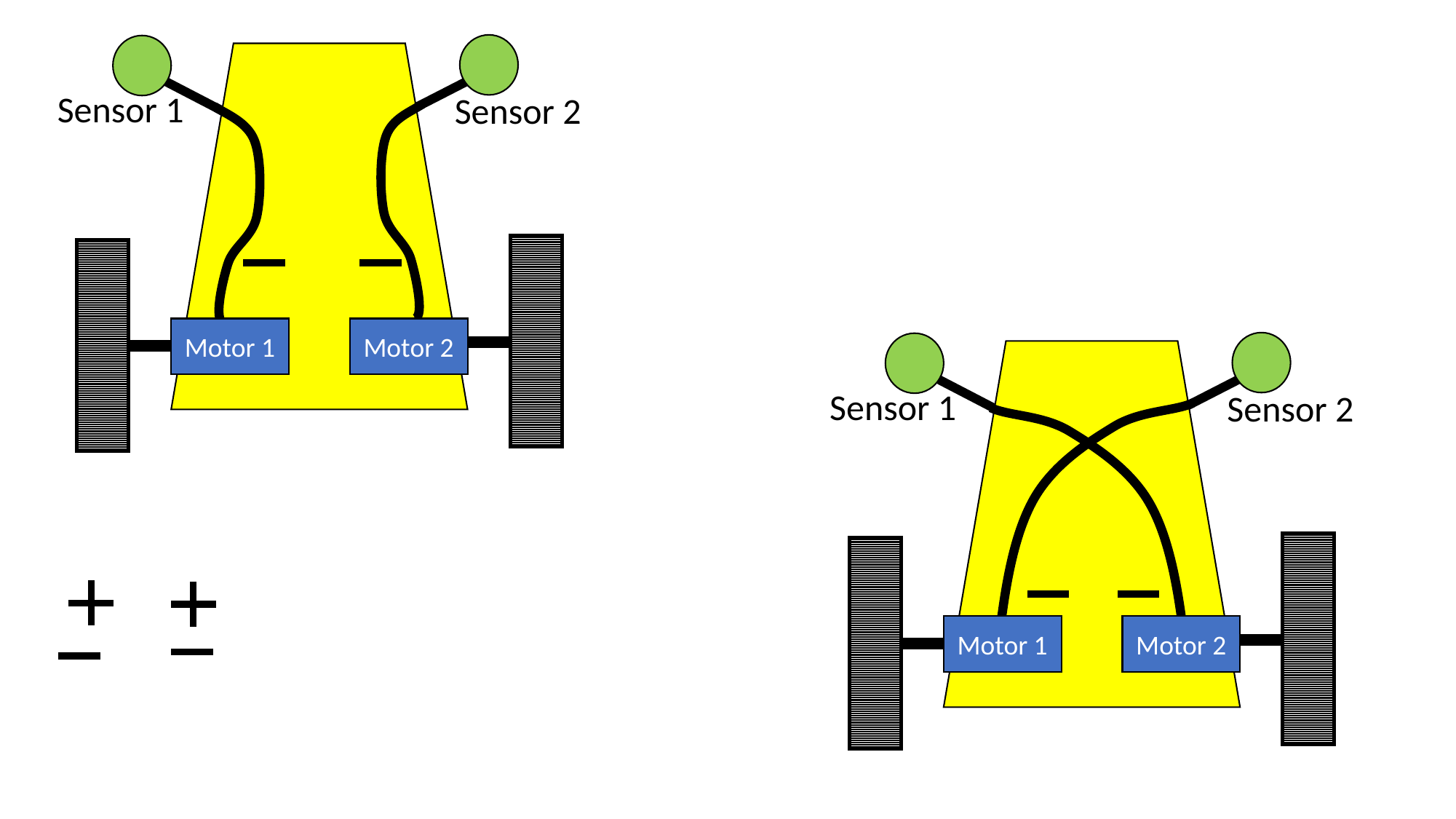

Sensor 1
Sensor 2

Motor 1
Motor 2

Sensor 1
Sensor 2

Motor 1
Motor 2